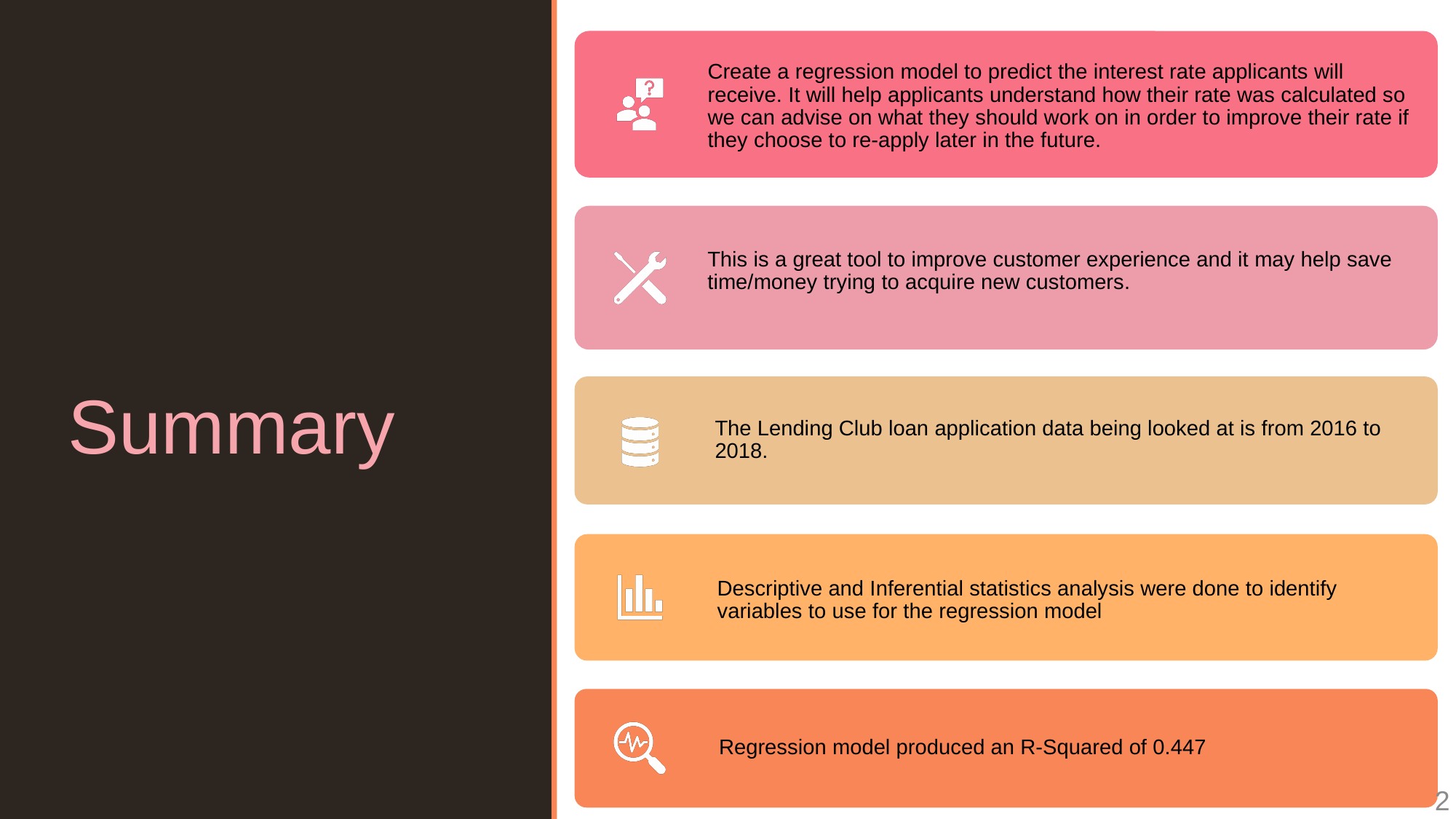

Create a regression model to predict the interest rate applicants will receive. It will help applicants understand how their rate was calculated so we can advise on what they should work on in order to improve their rate if they choose to re-apply later in the future.
This is a great tool to improve customer experience and it may help save time/money trying to acquire new customers.
The Lending Club loan application data being looked at is from 2016 to 2018.
Descriptive and Inferential statistics analysis were done to identify variables to use for the regression model
Regression model produced an R-Squared of 0.447
# Summary
2